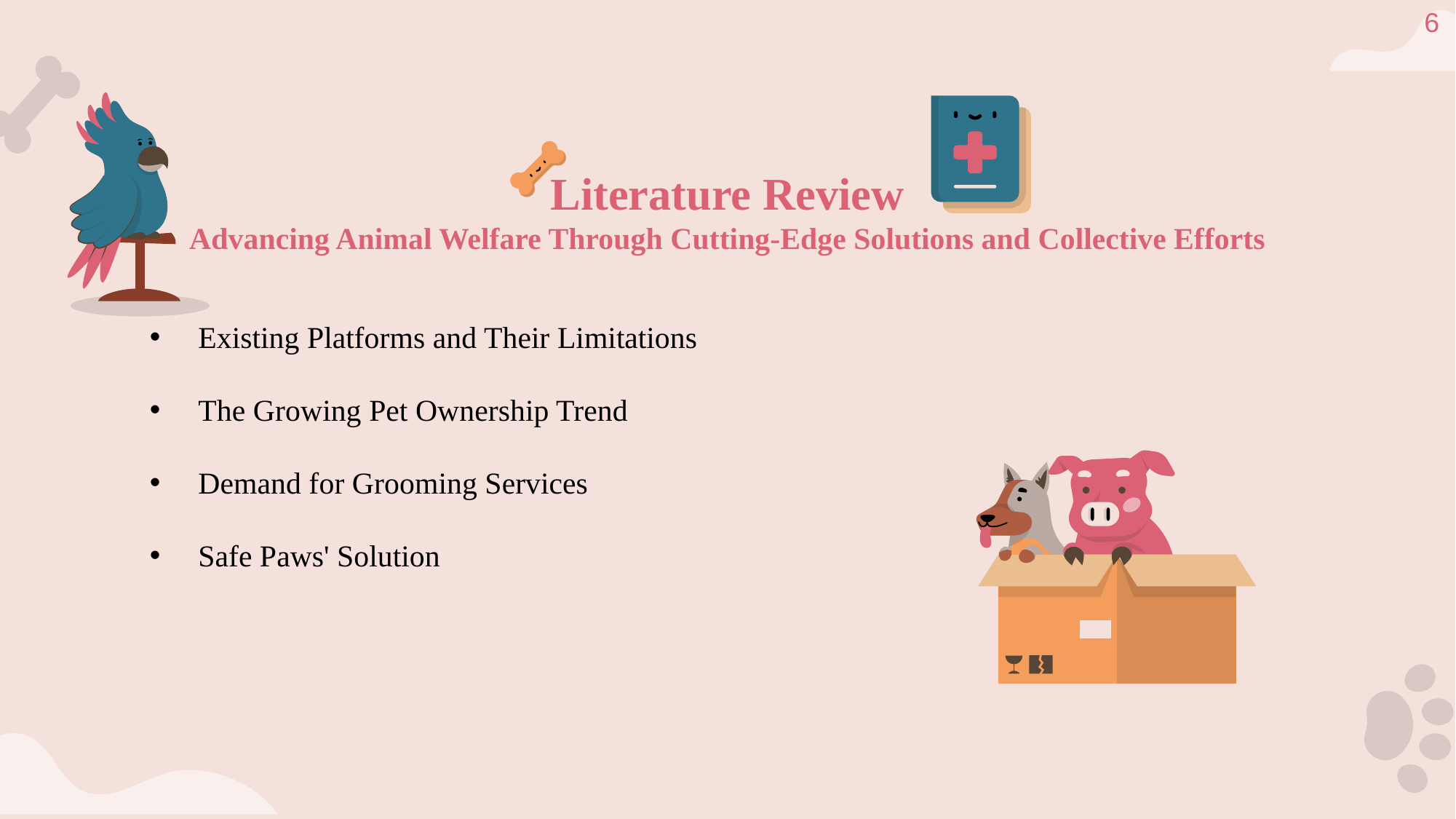

6

# Literature Review Advancing Animal Welfare Through Cutting-Edge Solutions and Collective Efforts
Existing Platforms and Their Limitations

The Growing Pet Ownership Trend

Demand for Grooming Services

Safe Paws' Solution